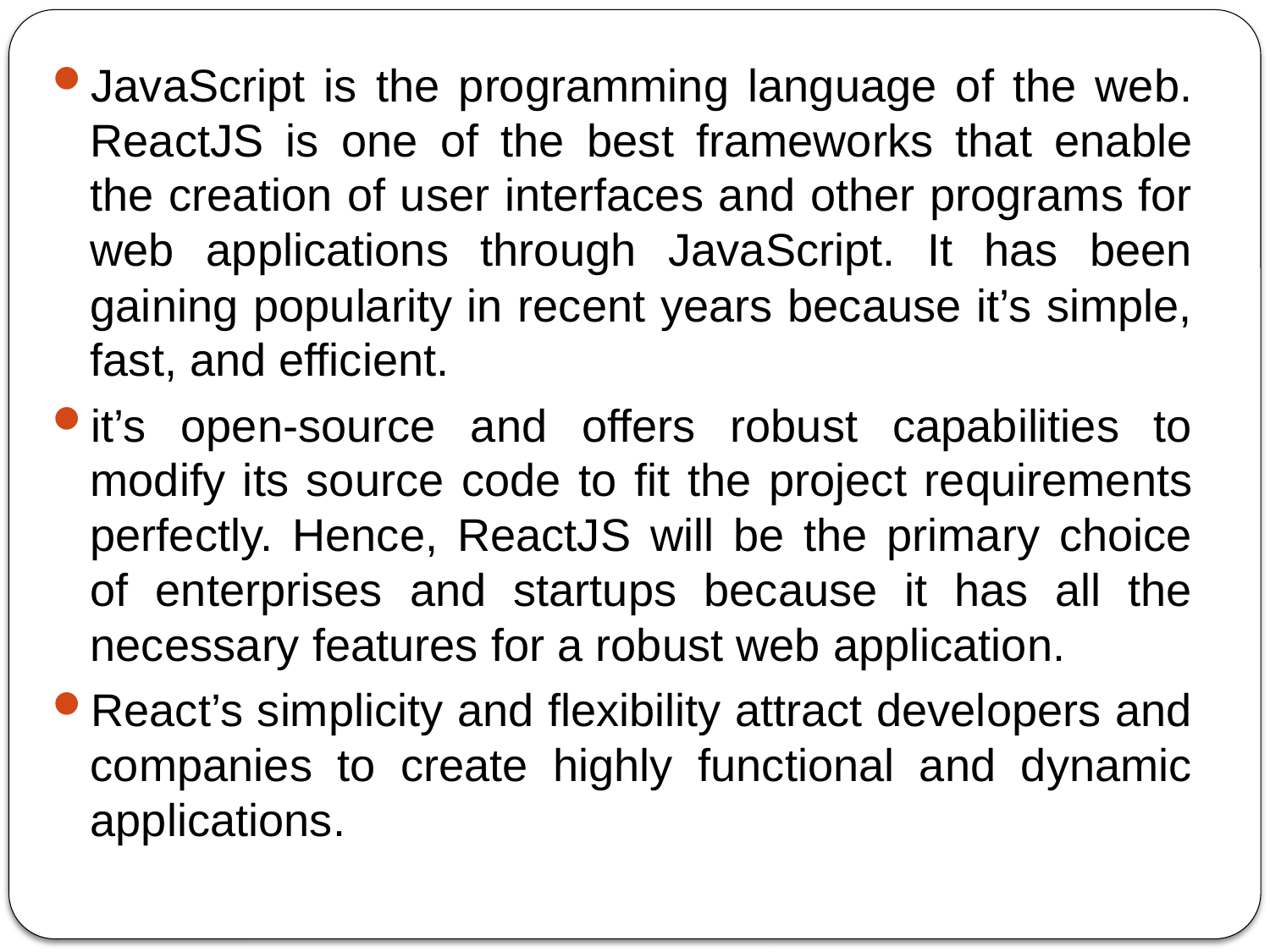

JavaScript is the programming language of the web. ReactJS is one of the best frameworks that enable the creation of user interfaces and other programs for web applications through JavaScript. It has been gaining popularity in recent years because it’s simple, fast, and efficient.
it’s open-source and offers robust capabilities to modify its source code to fit the project requirements perfectly. Hence, ReactJS will be the primary choice of enterprises and startups because it has all the necessary features for a robust web application.
React’s simplicity and flexibility attract developers and companies to create highly functional and dynamic applications.